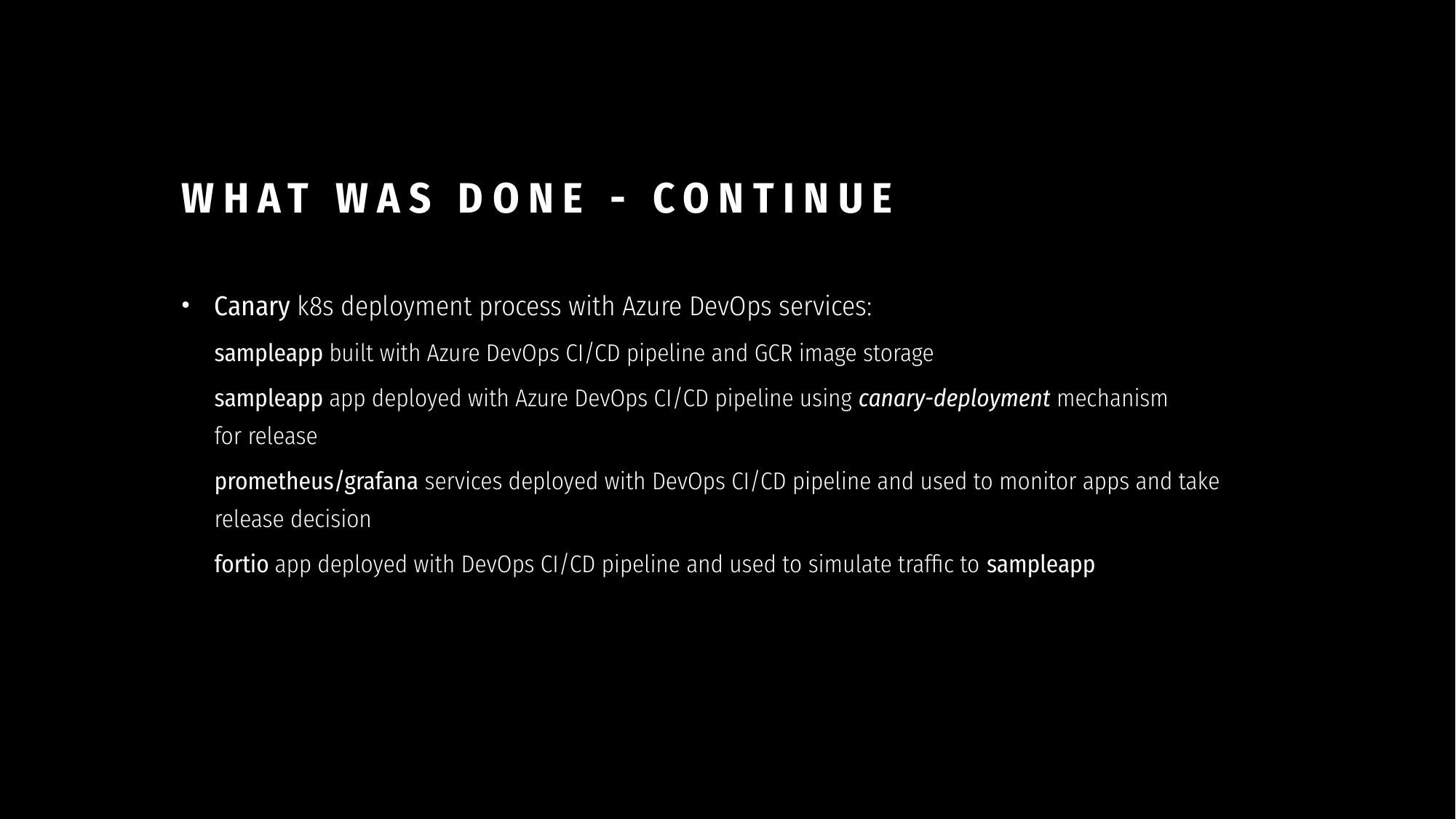

# What was done - continue
Canary k8s deployment process with Azure DevOps services:
sampleapp built with Azure DevOps CI/CD pipeline and GCR image storage
sampleapp app deployed with Azure DevOps CI/CD pipeline using canary-deployment mechanism for release
prometheus/grafana services deployed with DevOps CI/CD pipeline and used to monitor apps and take release decision
fortio app deployed with DevOps CI/CD pipeline and used to simulate traffic to sampleapp